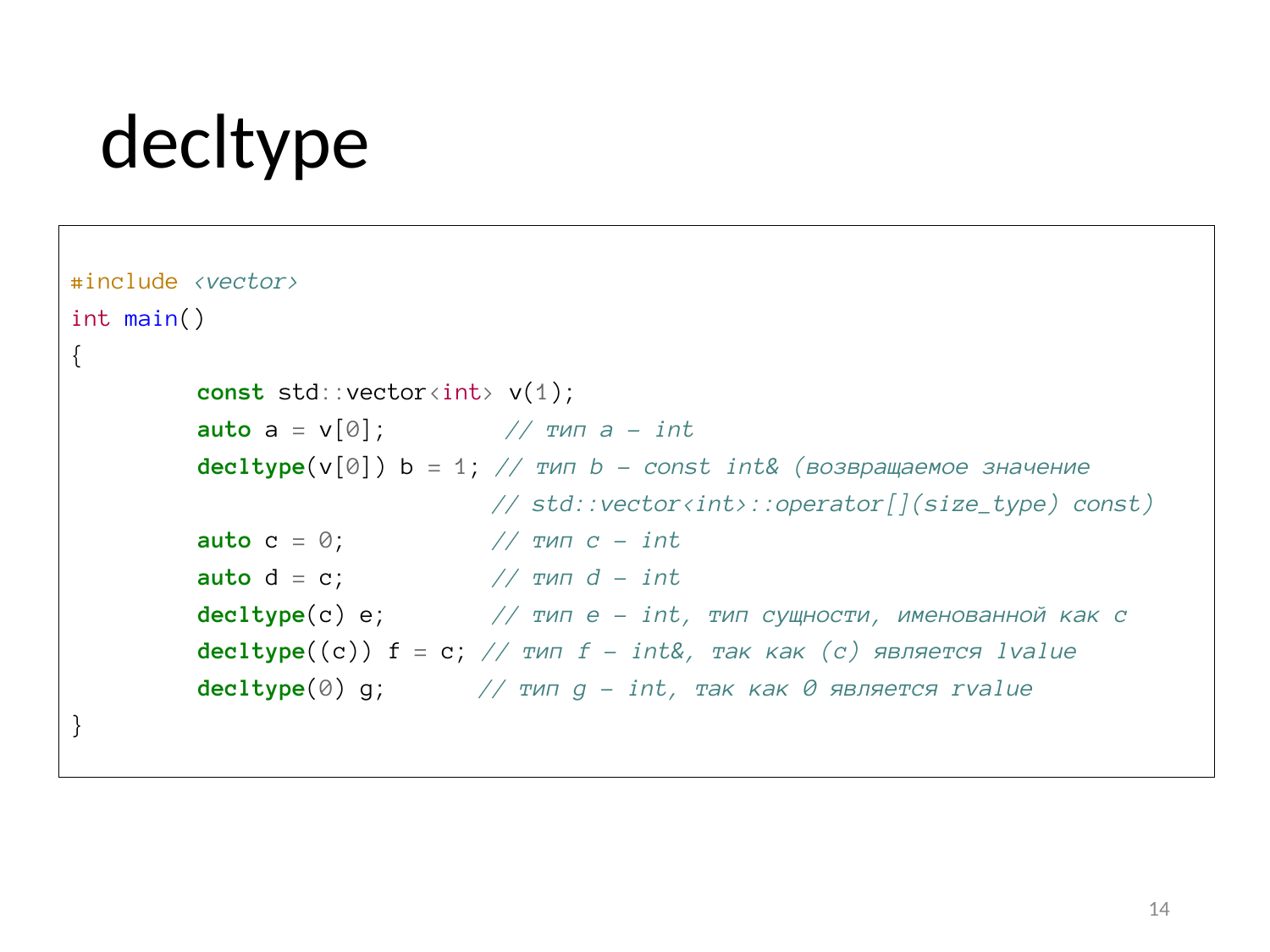

# decltype
#include <vector>
int main()
{
	const std::vector<int> v(1);
	auto a = v[0]; 	    // тип a - int
	decltype(v[0]) b = 1; // тип b - const int& (возвращаемое значение
			   // std::vector<int>::operator[](size_type) const)
	auto c = 0; 	   // тип c - int
	auto d = c; 	   // тип d - int
	decltype(c) e; 	   // тип e - int, тип сущности, именованной как c
	decltype((c)) f = c; // тип f - int&, так как (c) является lvalue
	decltype(0) g; 	  // тип g - int, так как 0 является rvalue
}
14